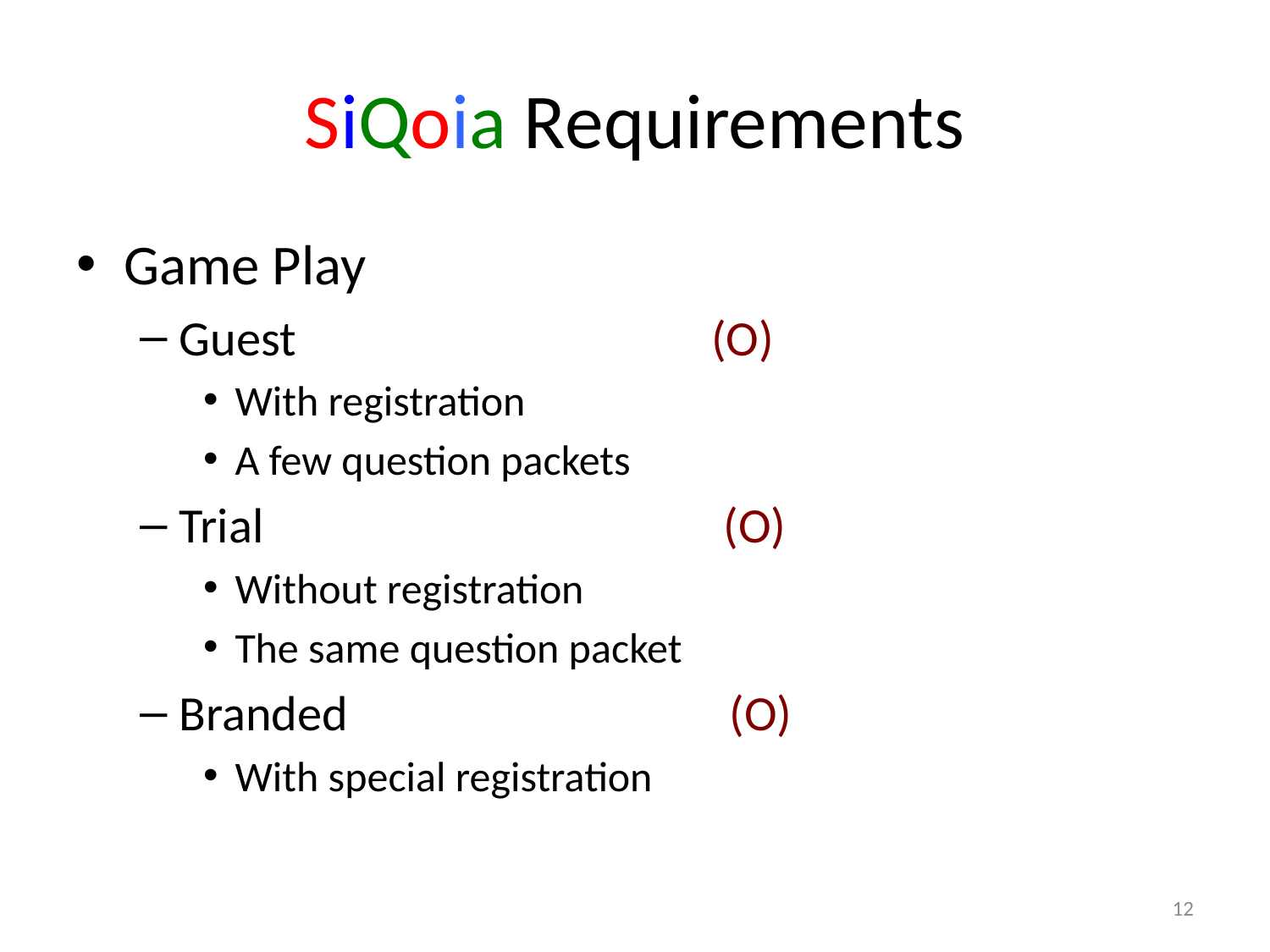

# SiQoia Requirements
Game Play
Guest                                     (O)
With registration
A few question packets
Trial                                         (O)
Without registration
The same question packet
Branded                                  (O)
With special registration
12